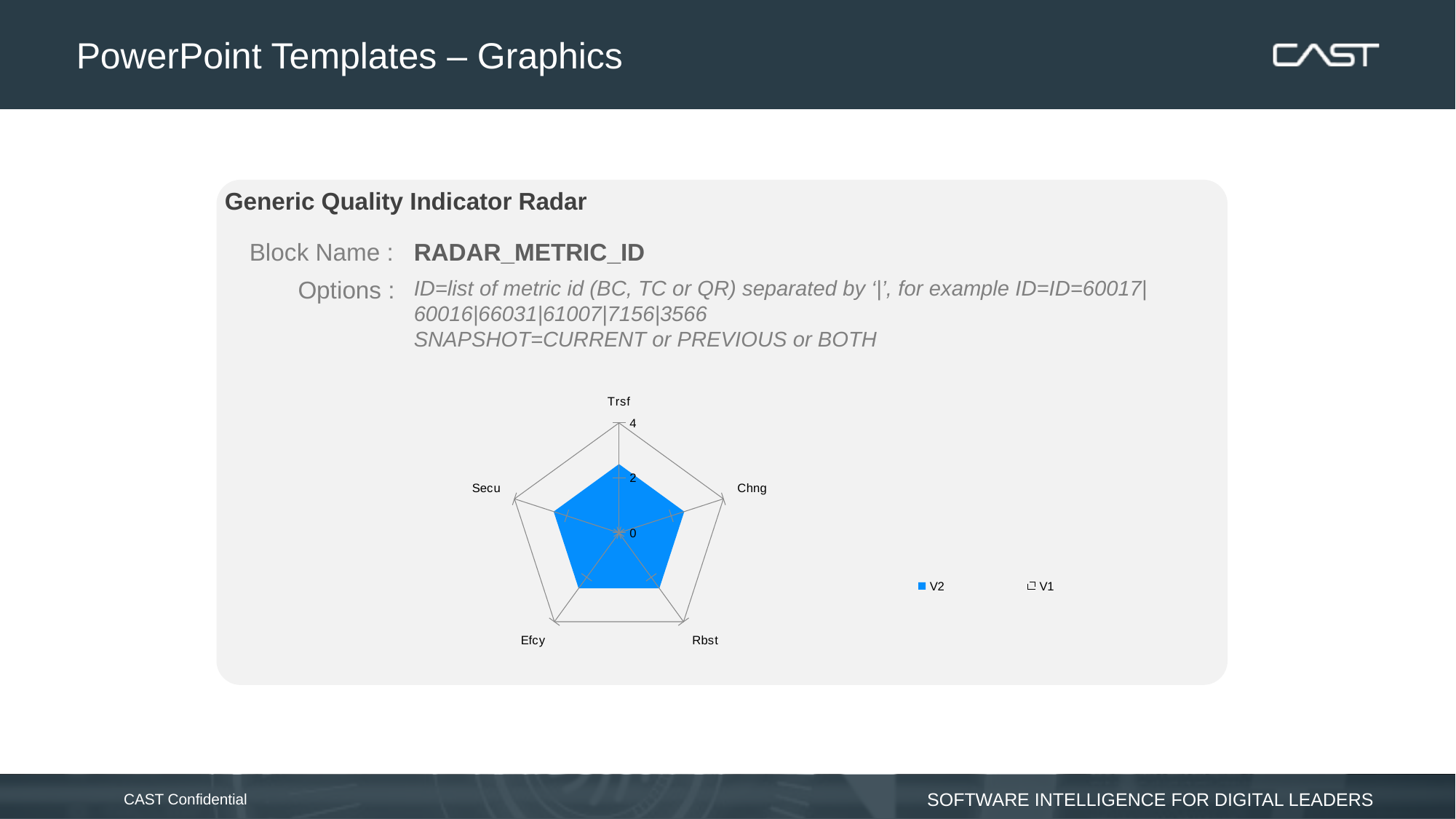

# PowerPoint Templates – Graphics

Generic Quality Indicator Radar
RADAR_METRIC_ID
Block Name :
Options :
ID=list of metric id (BC, TC or QR) separated by ‘|’, for example ID=ID=60017|60016|66031|61007|7156|3566
SNAPSHOT=CURRENT or PREVIOUS or BOTH

### Chart

| Category | V2 | V1 |
|---|---|---|
| Trsf | 2.5 | 1.5 |
| Chng | 2.5 | 1.5 |
| Rbst | 2.5 | 1.5 |
| Efcy | 2.5 | 1.5 |
| Secu | 2.5 | 1.5 |